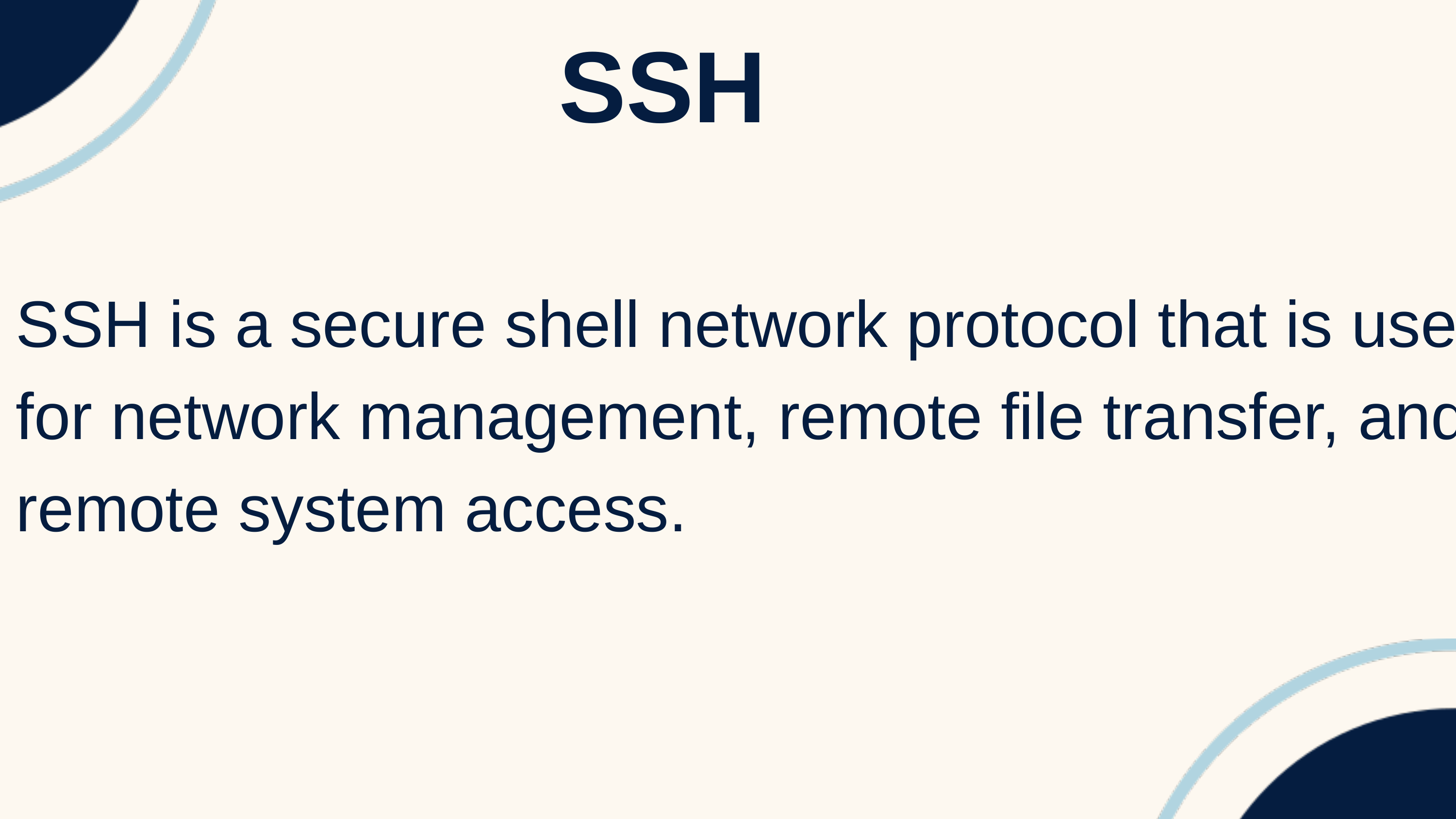

SSH

SSH is a secure shell network protocol that is used for network management, remote file transfer, and remote system access.